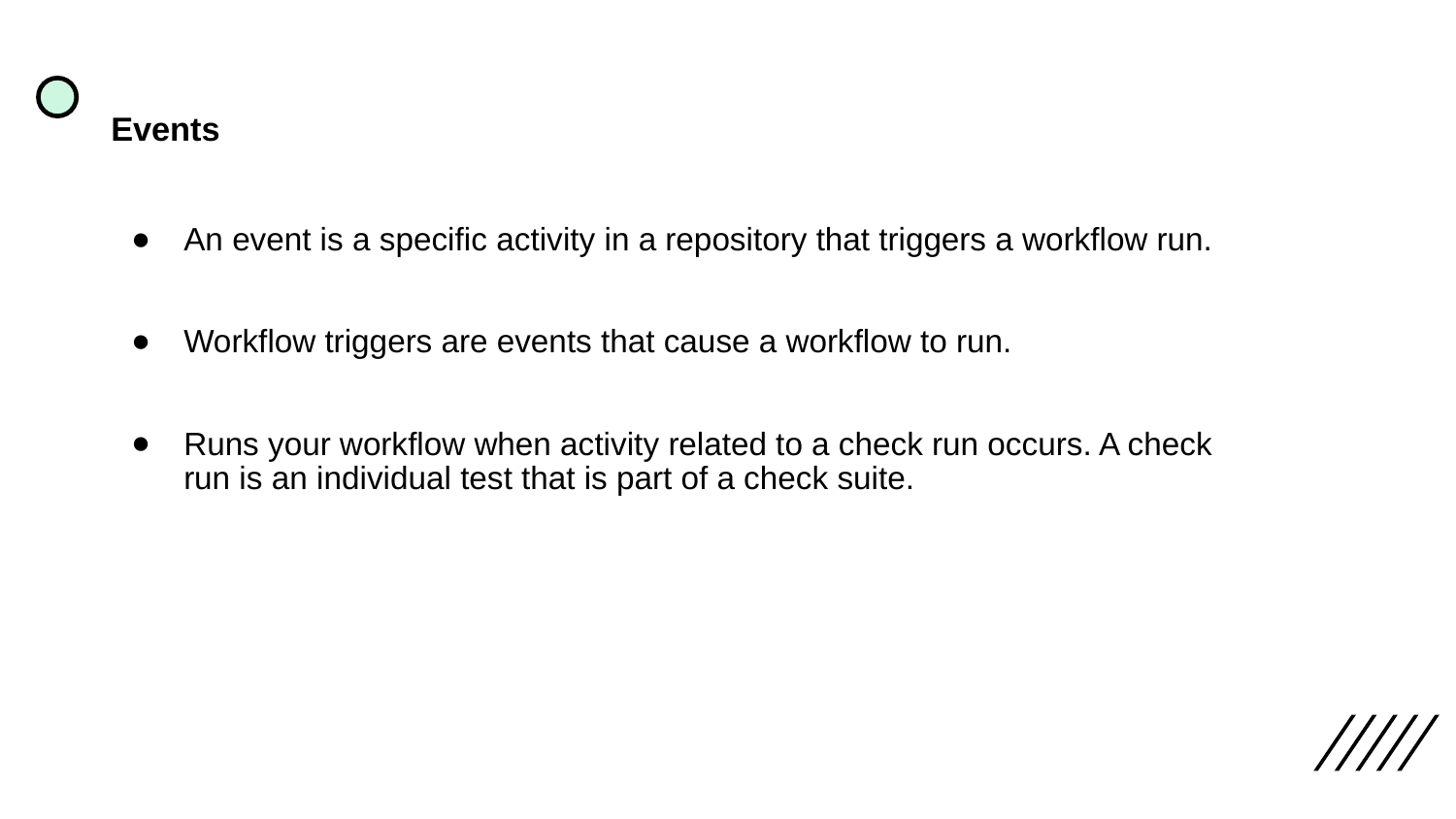

# Events
An event is a specific activity in a repository that triggers a workflow run.

Workflow triggers are events that cause a workflow to run.

Runs your workflow when activity related to a check run occurs. A check run is an individual test that is part of a check suite.